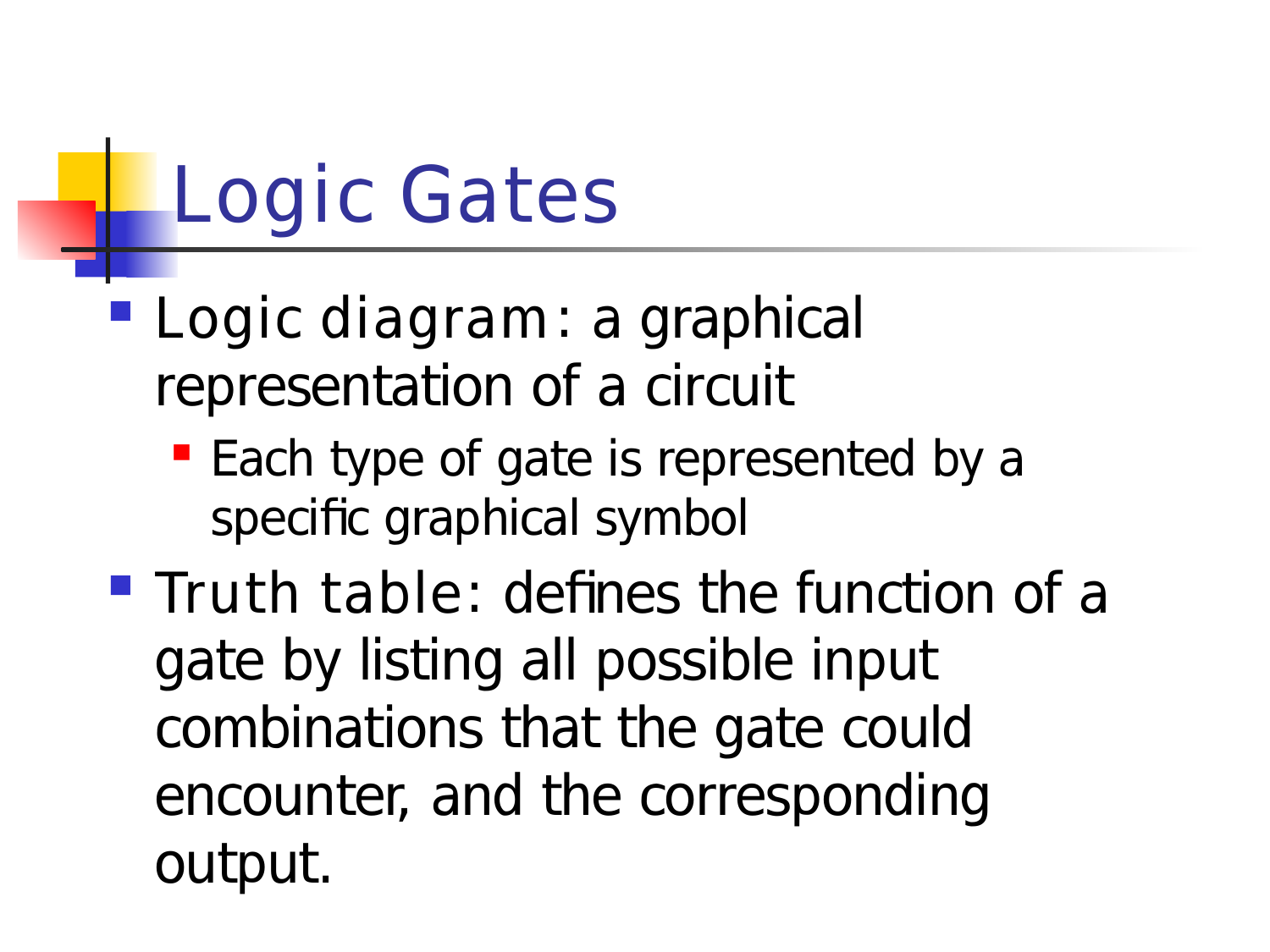

# Logic Gates
Logic diagram: a graphical representation of a circuit
Each type of gate is represented by a specific graphical symbol
Truth table: defines the function of a gate by listing all possible input combinations that the gate could encounter, and the corresponding output.